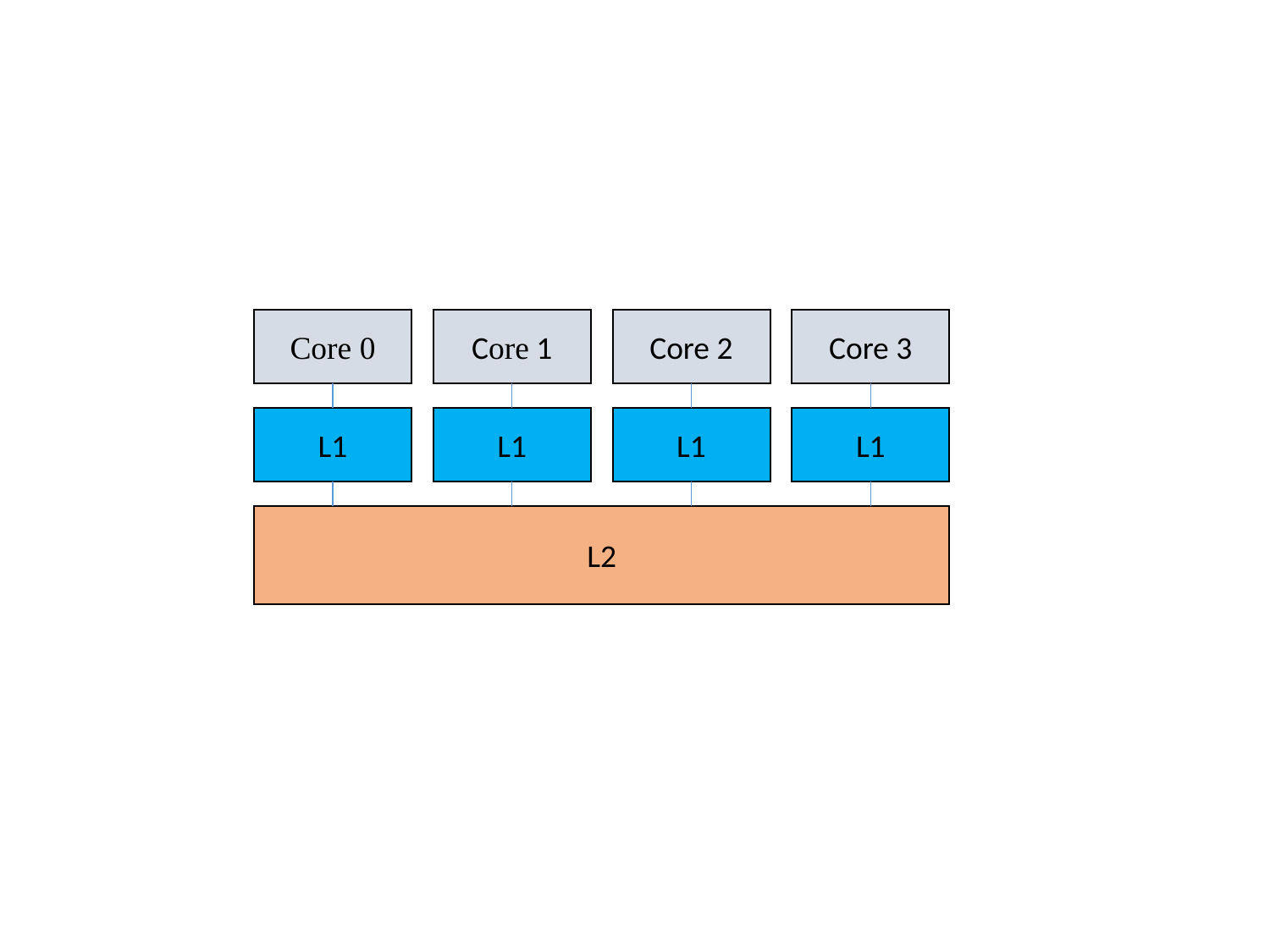

Core 2
Core 3
Core 0
Core 1
L1
L1
L1
L1
L2